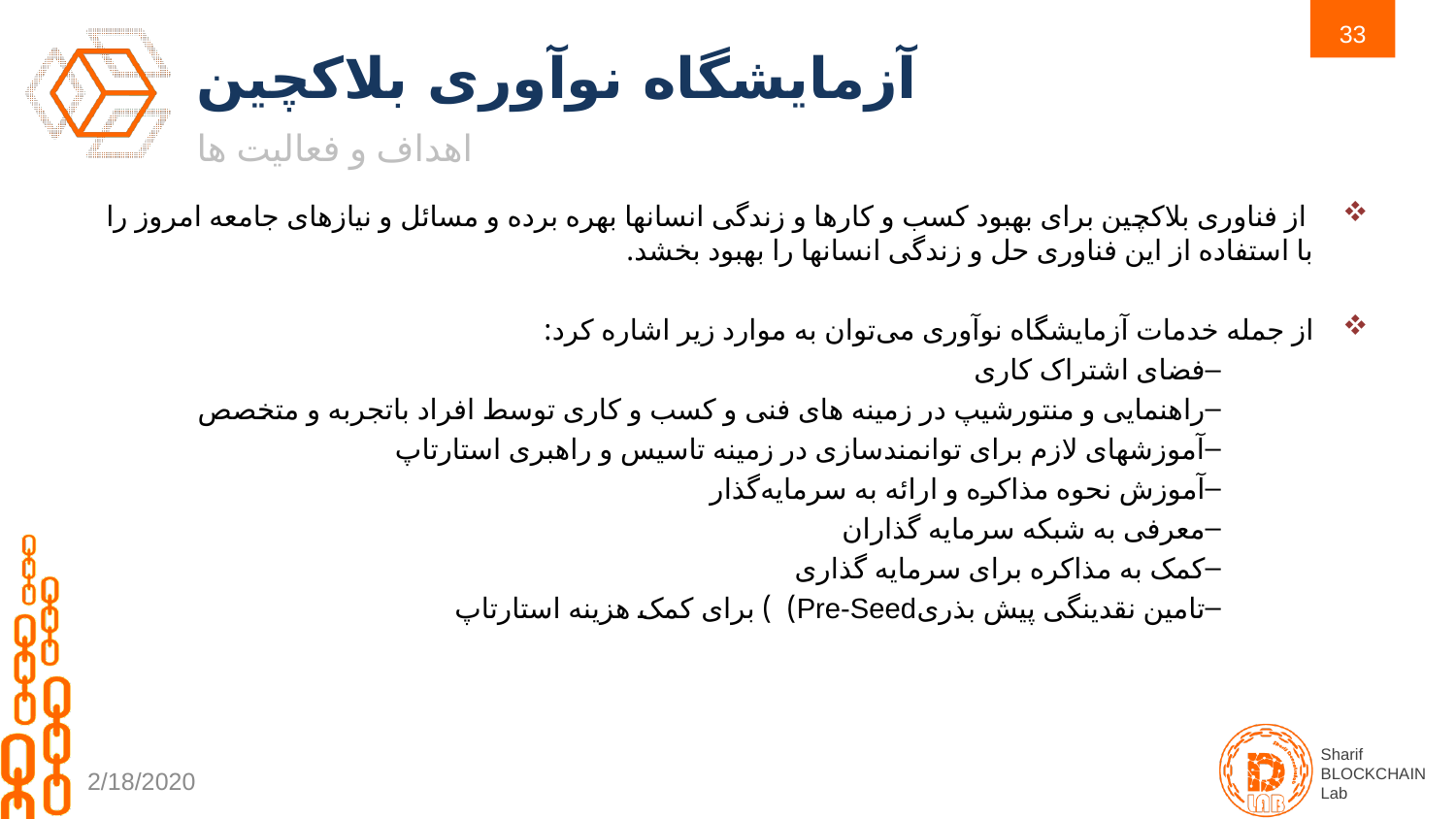

33
# آزمایشگاه نوآوری بلاکچین
اهداف و فعالیت ها
 از فناوری بلاکچین برای بهبود کسب و کارها و زندگی انسانها بهره برده و مسائل و نیازهای جامعه امروز را با استفاده از این فناوری حل و زندگی انسانها را بهبود بخشد.

از جمله خدمات آزمایشگاه نوآوری می‌توان به موارد زیر اشاره کرد:
فضای اشتراک کاری
راهنمایی و منتورشیپ در زمینه های فنی و کسب و کاری توسط افراد باتجربه و متخصص
آموزشهای لازم برای توانمندسازی در زمینه تاسیس و راهبری استارتاپ
آموزش نحوه مذاکره و ارائه به سرمایه‌گذار
معرفی به شبکه سرمایه گذاران
کمک به مذاکره برای سرمایه گذاری
تامین نقدینگی پیش بذریPre-Seed)  ) برای کمک هزینه استارتاپ
2/18/2020